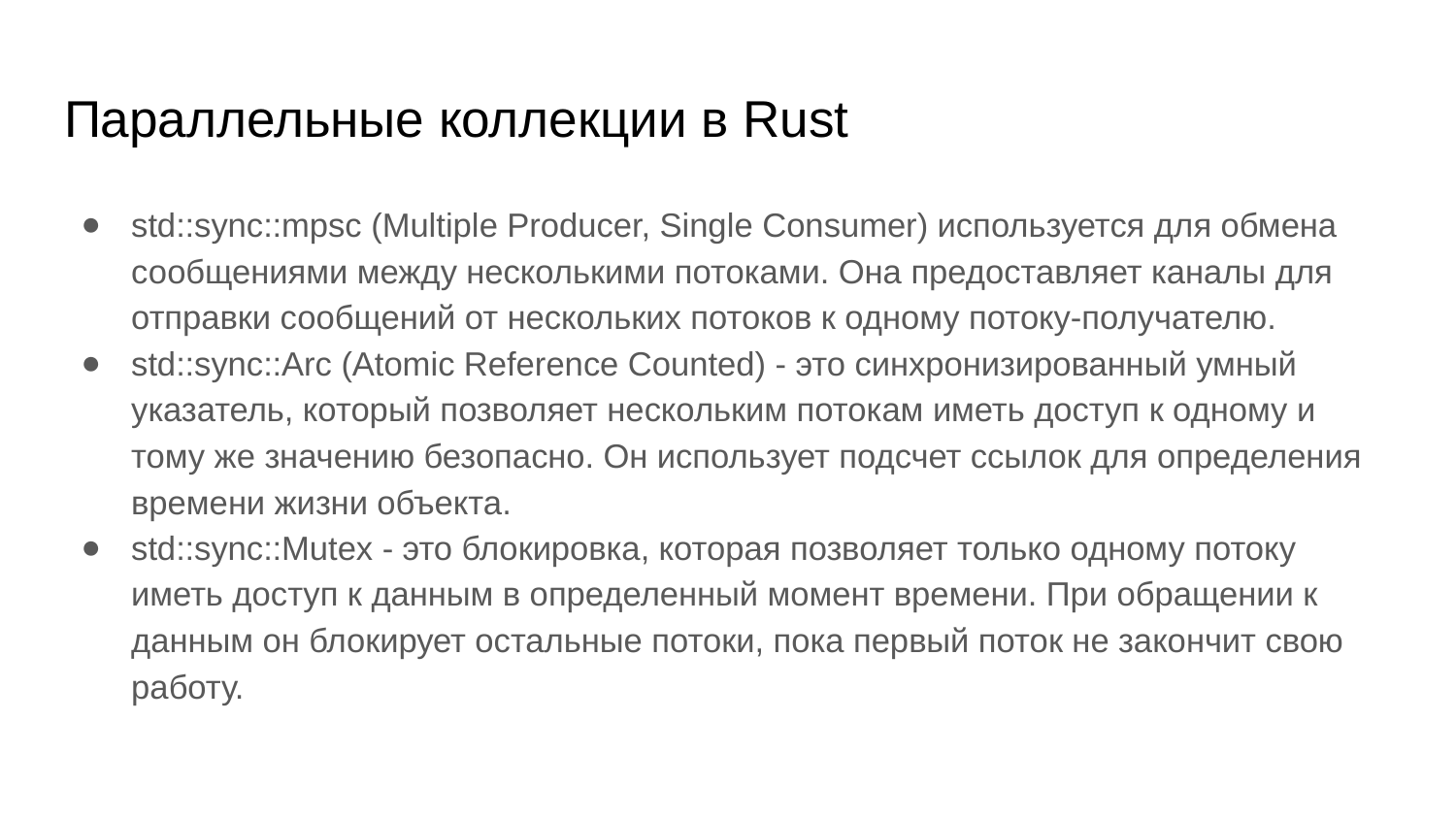

# Параллельные коллекции в Rust
std::sync::mpsc (Multiple Producer, Single Consumer) используется для обмена сообщениями между несколькими потоками. Она предоставляет каналы для отправки сообщений от нескольких потоков к одному потоку-получателю.
std::sync::Arc (Atomic Reference Counted) - это синхронизированный умный указатель, который позволяет нескольким потокам иметь доступ к одному и тому же значению безопасно. Он использует подсчет ссылок для определения времени жизни объекта.
std::sync::Mutex - это блокировка, которая позволяет только одному потоку иметь доступ к данным в определенный момент времени. При обращении к данным он блокирует остальные потоки, пока первый поток не закончит свою работу.